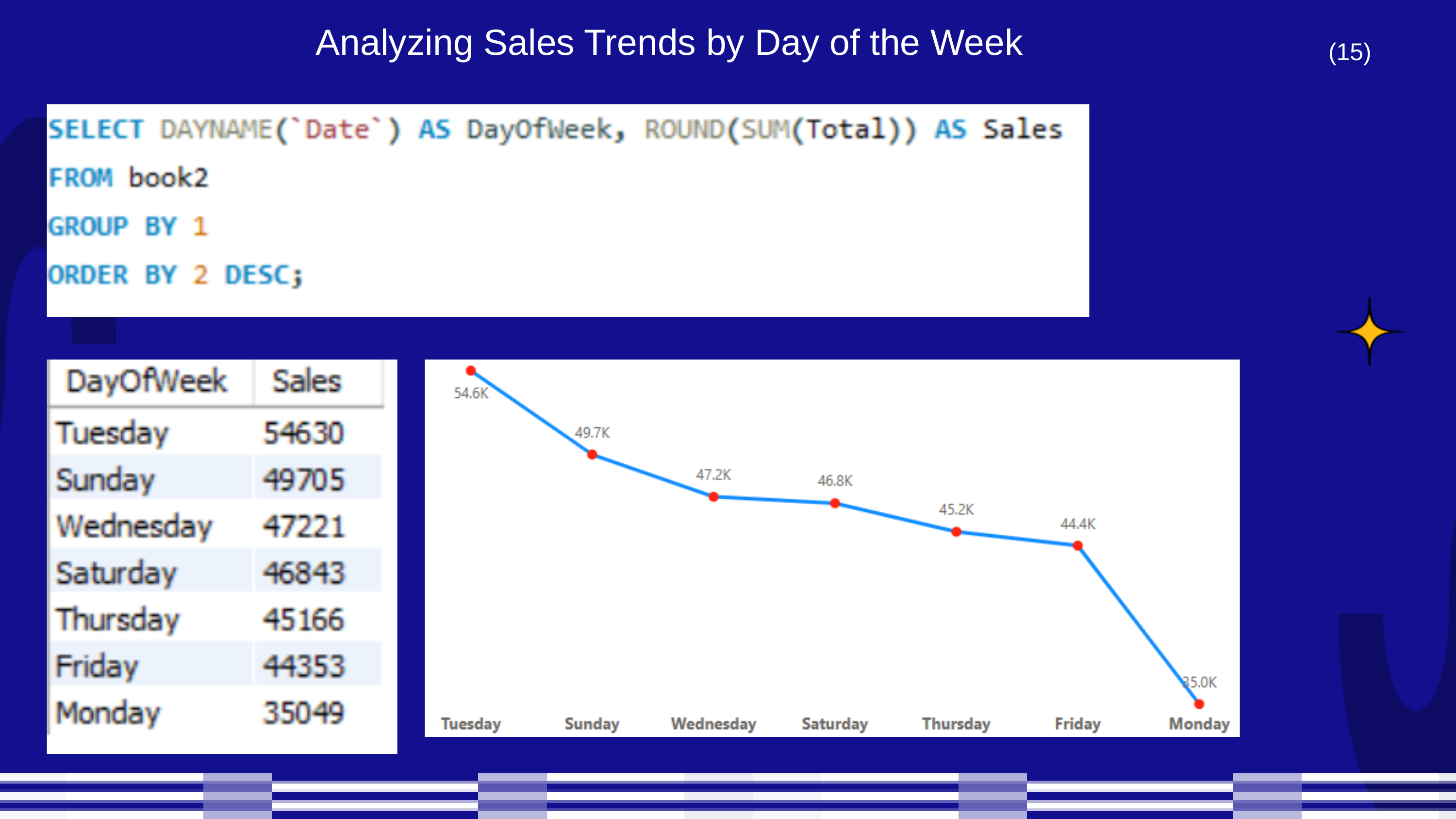

Analyzing Sales Trends by Day of the Week
(15)